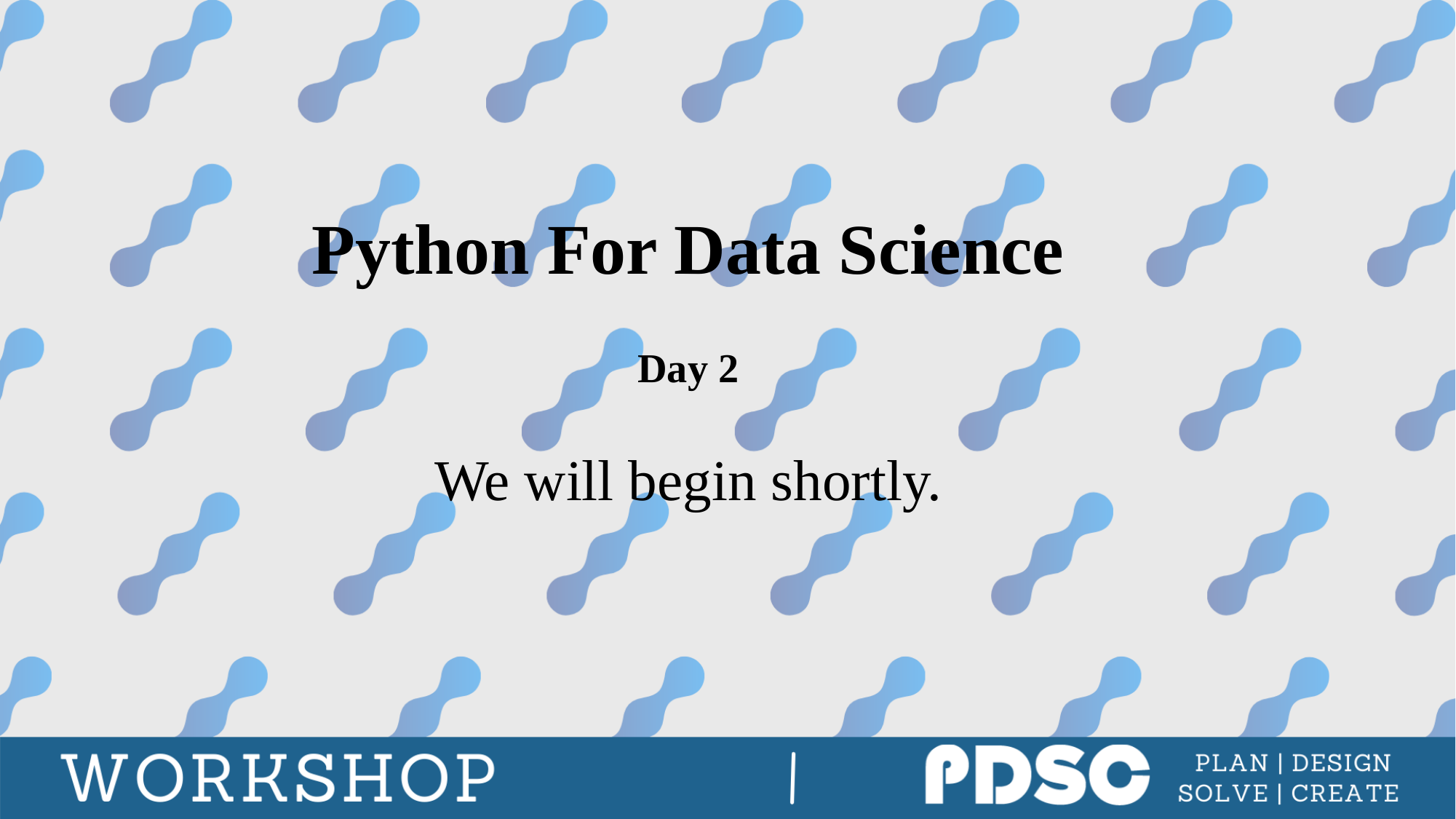

# Python For Data Science
Day 2
We will begin shortly.